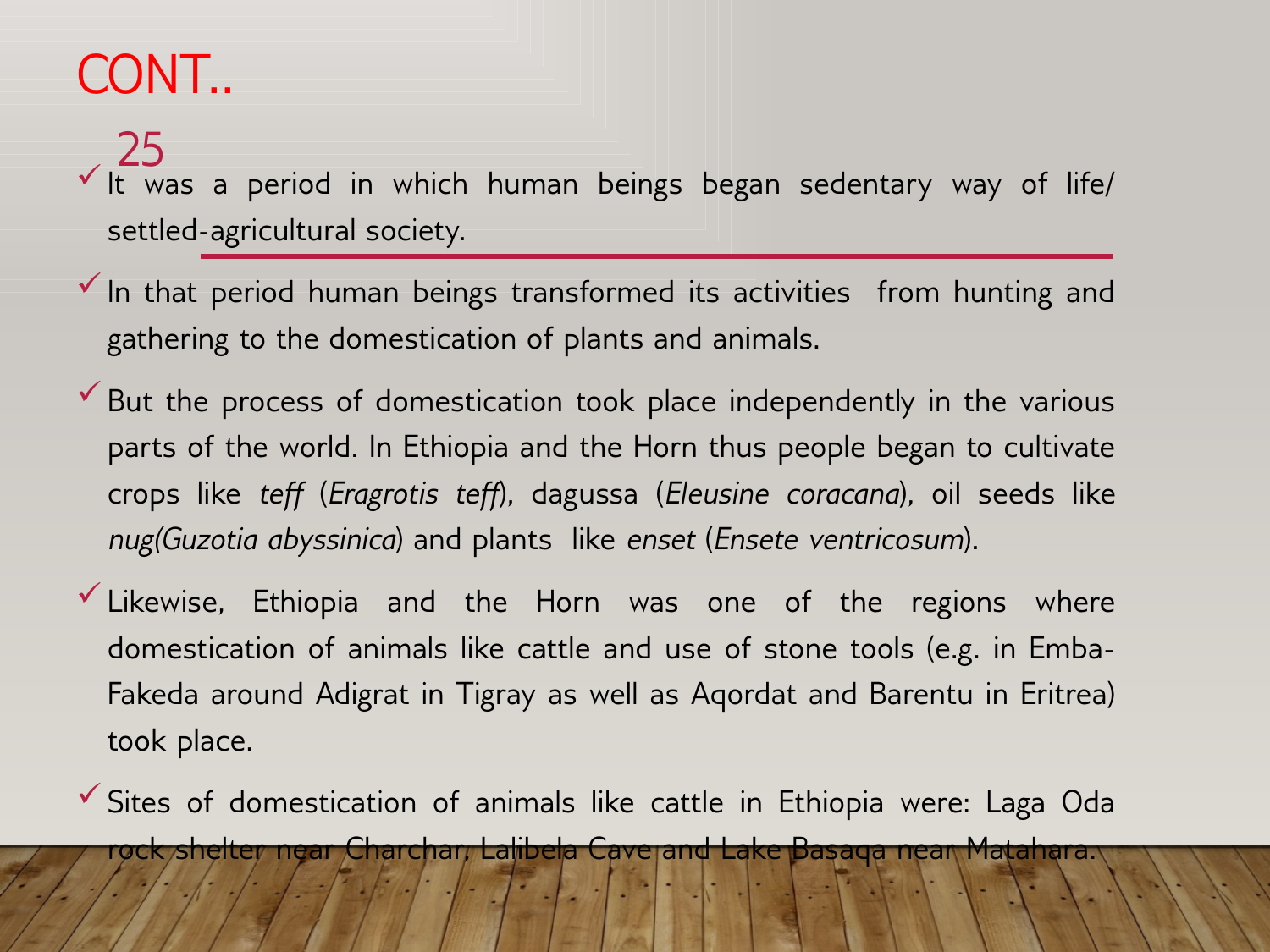

# Cont..
25
It was a period in which human beings began sedentary way of life/ settled-agricultural society.
In that period human beings transformed its activities  from hunting and gathering to the domestication of plants and animals.
But the process of domestication took place independently in the various parts of the world. In Ethiopia and the Horn thus people began to cultivate crops like teff (Eragrotis teff), dagussa (Eleusine coracana), oil seeds like nug(Guzotia abyssinica) and plants  like enset (Ensete ventricosum).
Likewise, Ethiopia and the Horn was one of the regions where domestication of animals like cattle and use of stone tools (e.g. in Emba-Fakeda around Adigrat in Tigray as well as Aqordat and Barentu in Eritrea) took place.
Sites of domestication of animals like cattle in Ethiopia were: Laga Oda rock shelter near Charchar, Lalibela Cave and Lake Basaqa near Matahara.